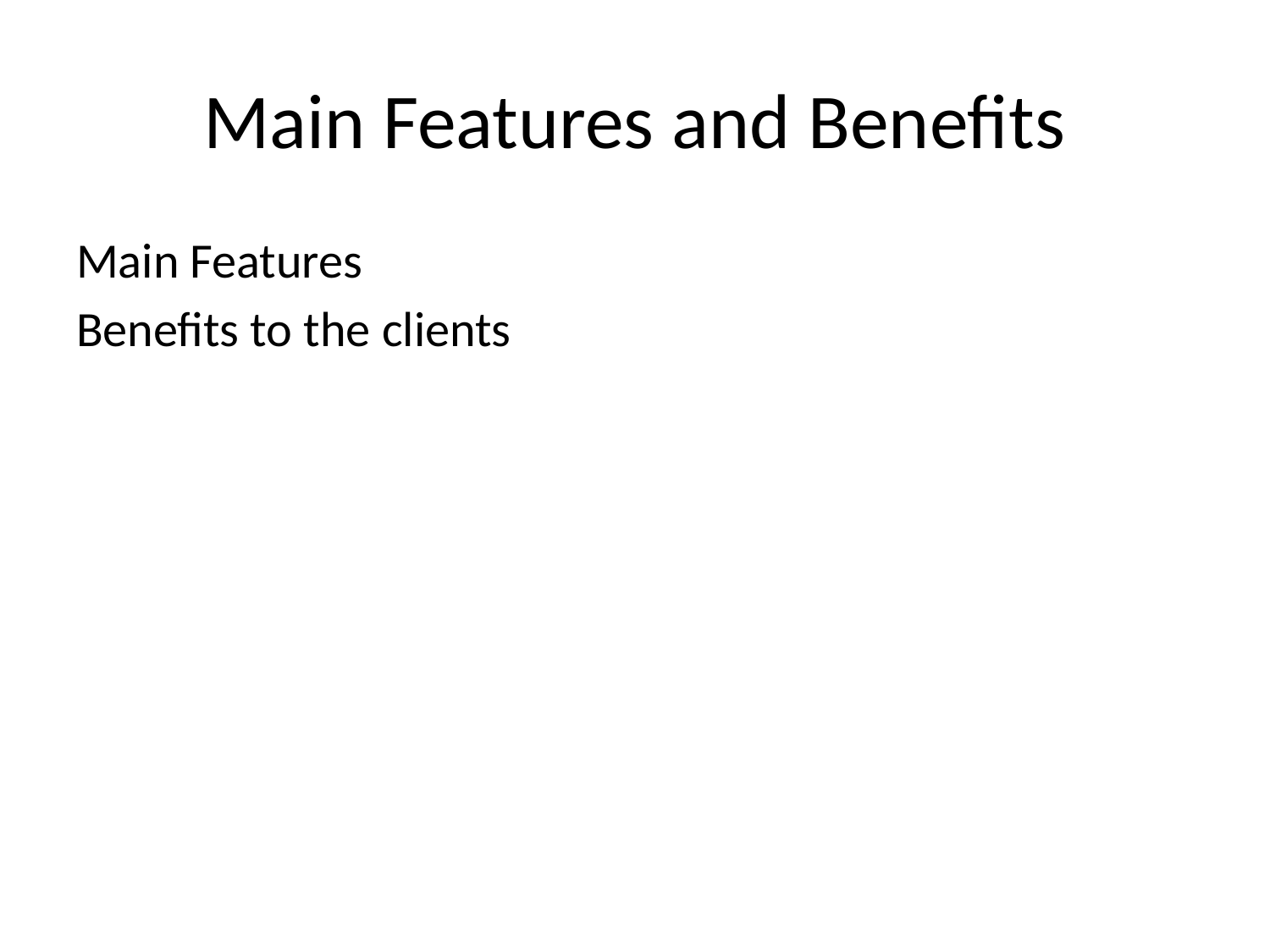

# Main Features and Benefits
Main Features
Benefits to the clients